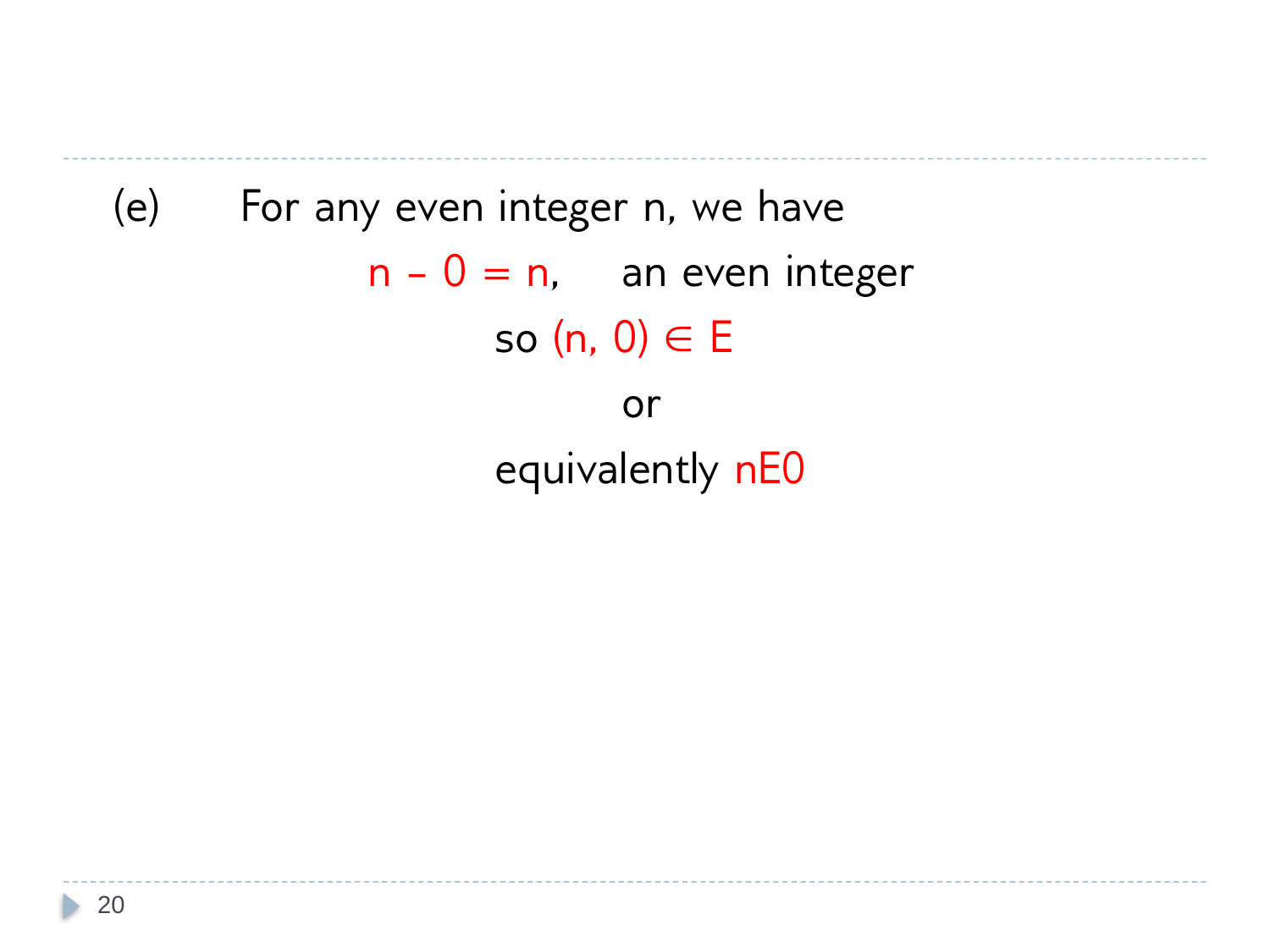

#
	(e) 	For any even integer n, we have
			n – 0 = n,	an even integer
				so (n, 0) ∈ E
					or
				equivalently nE0

20